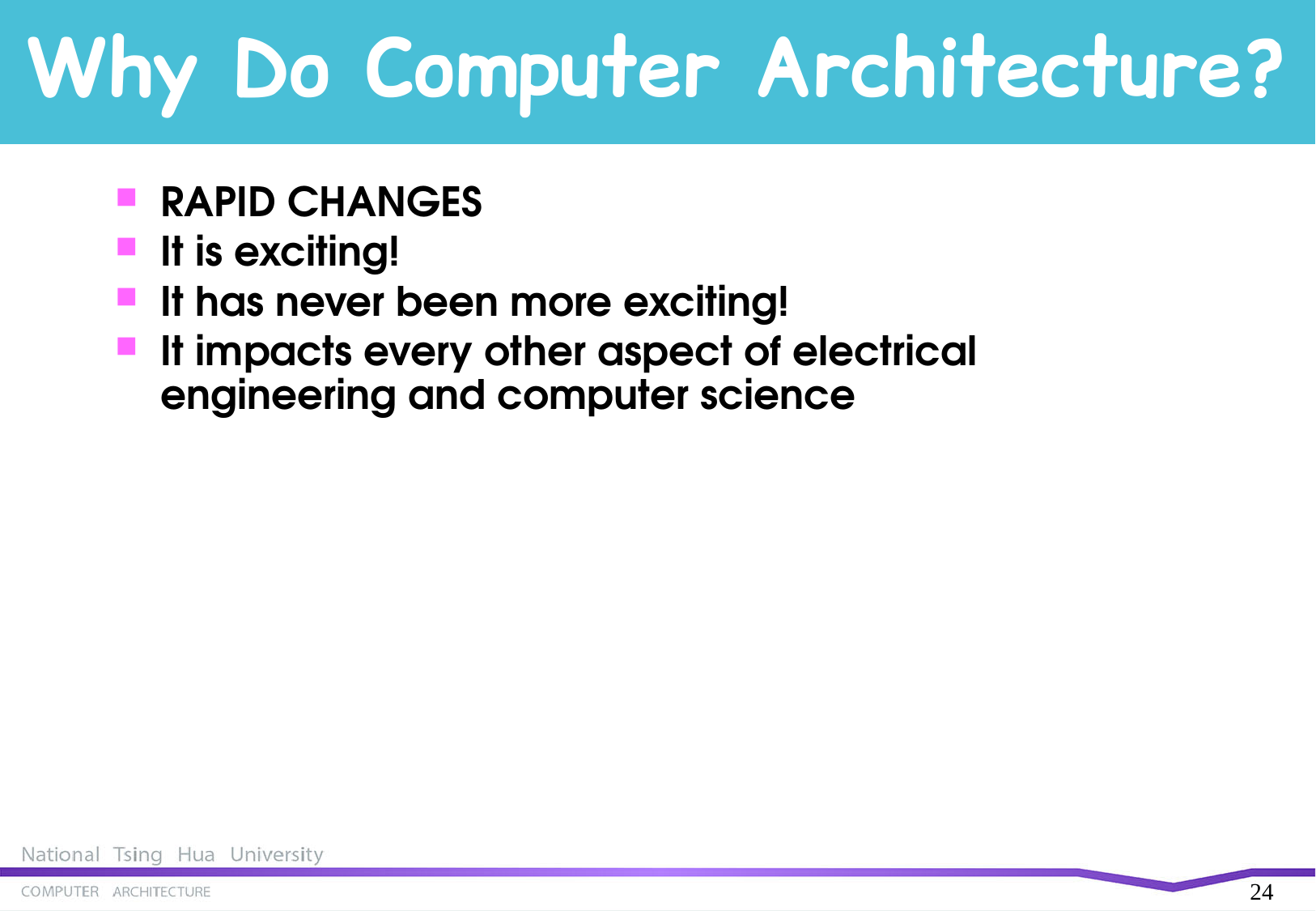

# Why Do Computer Architecture?
RAPID CHANGES
It is exciting!
It has never been more exciting!
It impacts every other aspect of electrical engineering and computer science
24